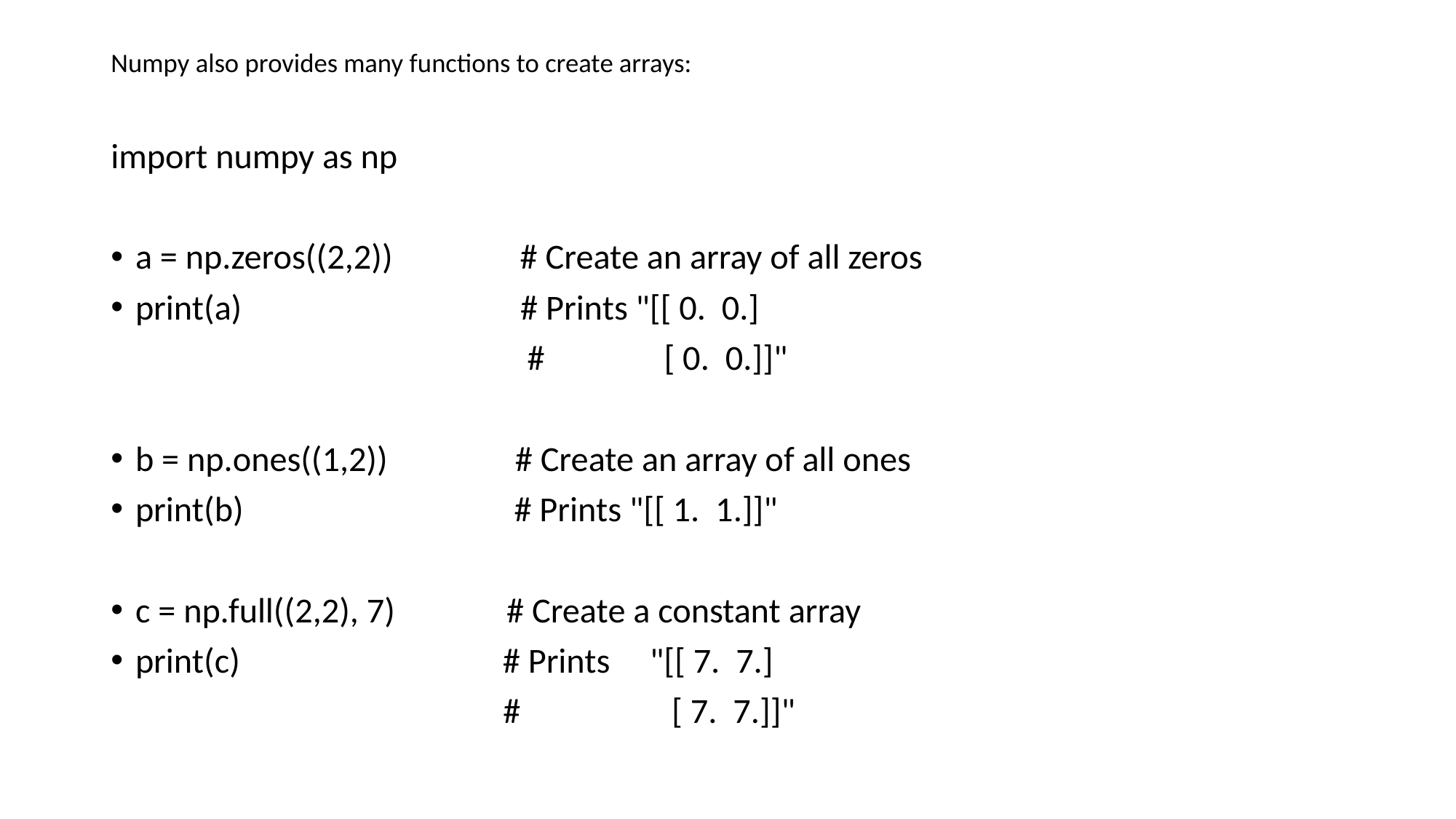

# Numpy also provides many functions to create arrays:
import numpy as np

a = np.zeros((2,2))                # Create an array of all zeros
print(a)                                   # Prints "[[ 0.  0.]
                                                    #               [ 0.  0.]]"

b = np.ones((1,2))                # Create an array of all ones
print(b)                                  # Prints "[[ 1.  1.]]"

c = np.full((2,2), 7)              # Create a constant array
print(c)                                 # Prints     "[[ 7.  7.]
                                                 #                   [ 7.  7.]]"